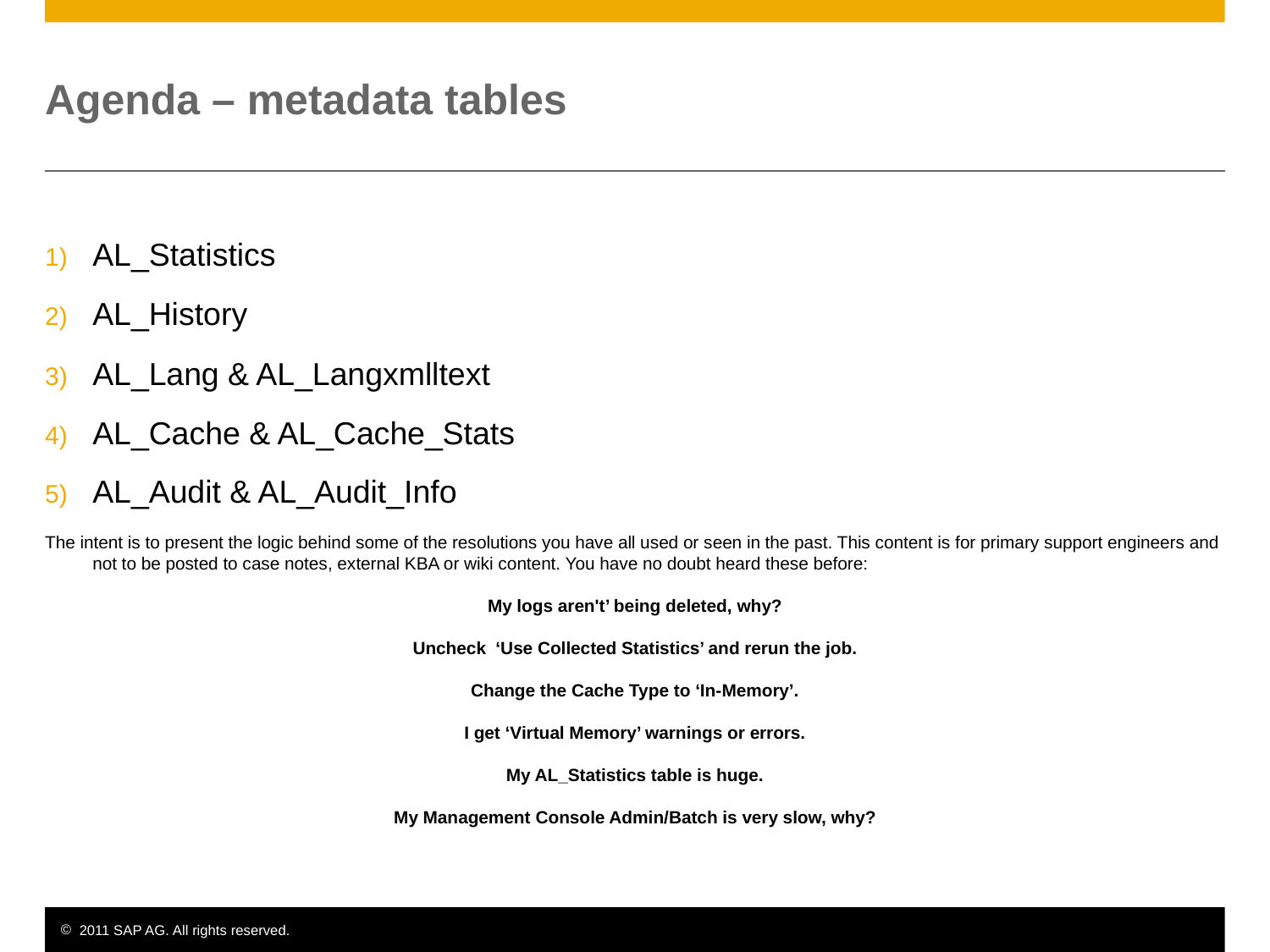

# Agenda – metadata tables
AL_Statistics
AL_History
AL_Lang & AL_Langxmlltext
AL_Cache & AL_Cache_Stats
AL_Audit & AL_Audit_Info
The intent is to present the logic behind some of the resolutions you have all used or seen in the past. This content is for primary support engineers and not to be posted to case notes, external KBA or wiki content. You have no doubt heard these before:
My logs aren't’ being deleted, why?
Uncheck  ‘Use Collected Statistics’ and rerun the job.
Change the Cache Type to ‘In-Memory’.
I get ‘Virtual Memory’ warnings or errors.
My AL_Statistics table is huge.
My Management Console Admin/Batch is very slow, why?

Y